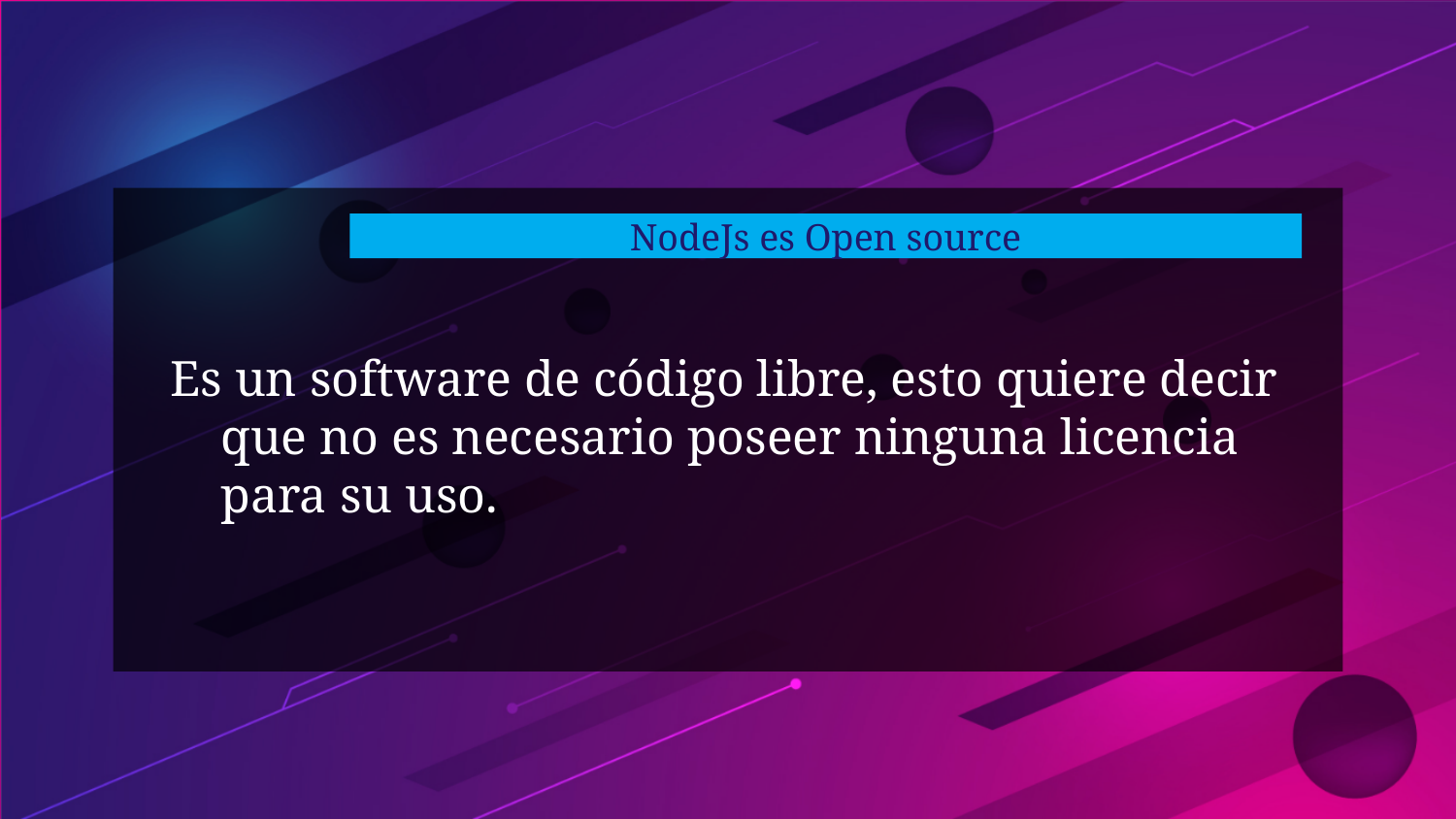

# NodeJs es Open source
Es un software de código libre, esto quiere decir que no es necesario poseer ninguna licencia para su uso.